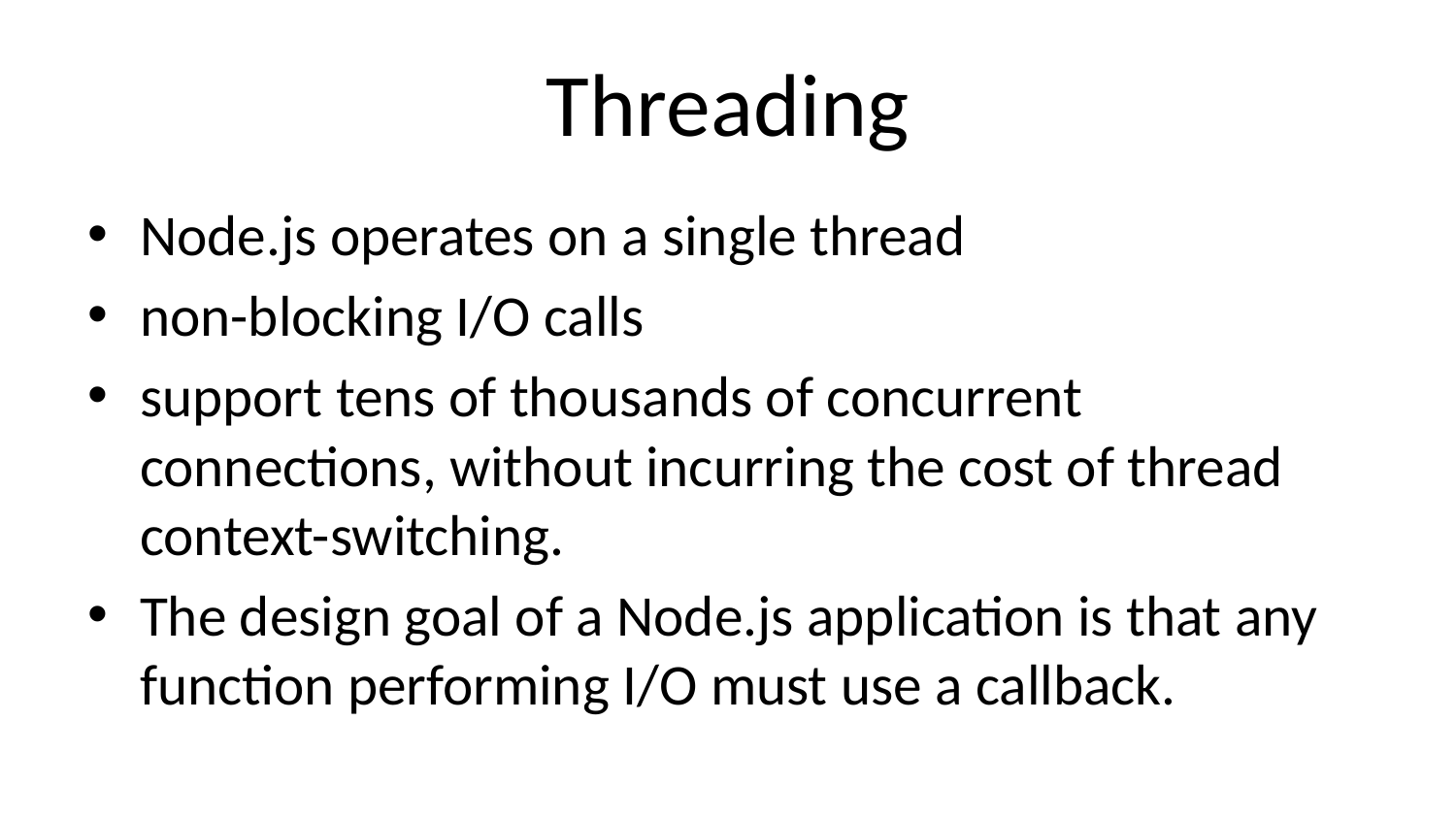

# Threading
Node.js operates on a single thread
non-blocking I/O calls
support tens of thousands of concurrent connections, without incurring the cost of thread context-switching.
The design goal of a Node.js application is that any function performing I/O must use a callback.